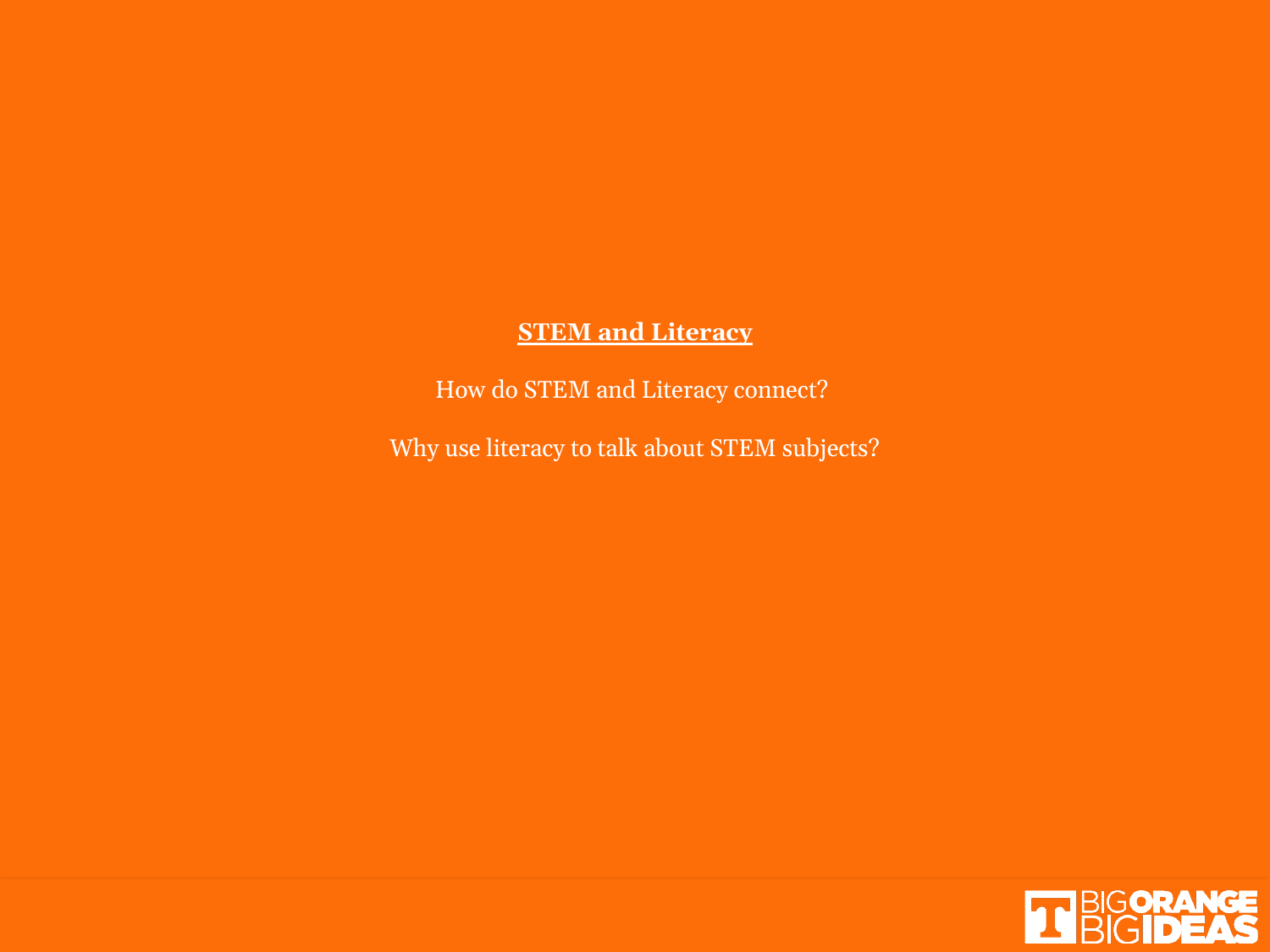

# STEM and Literacy How do STEM and Literacy connect? Why use literacy to talk about STEM subjects?